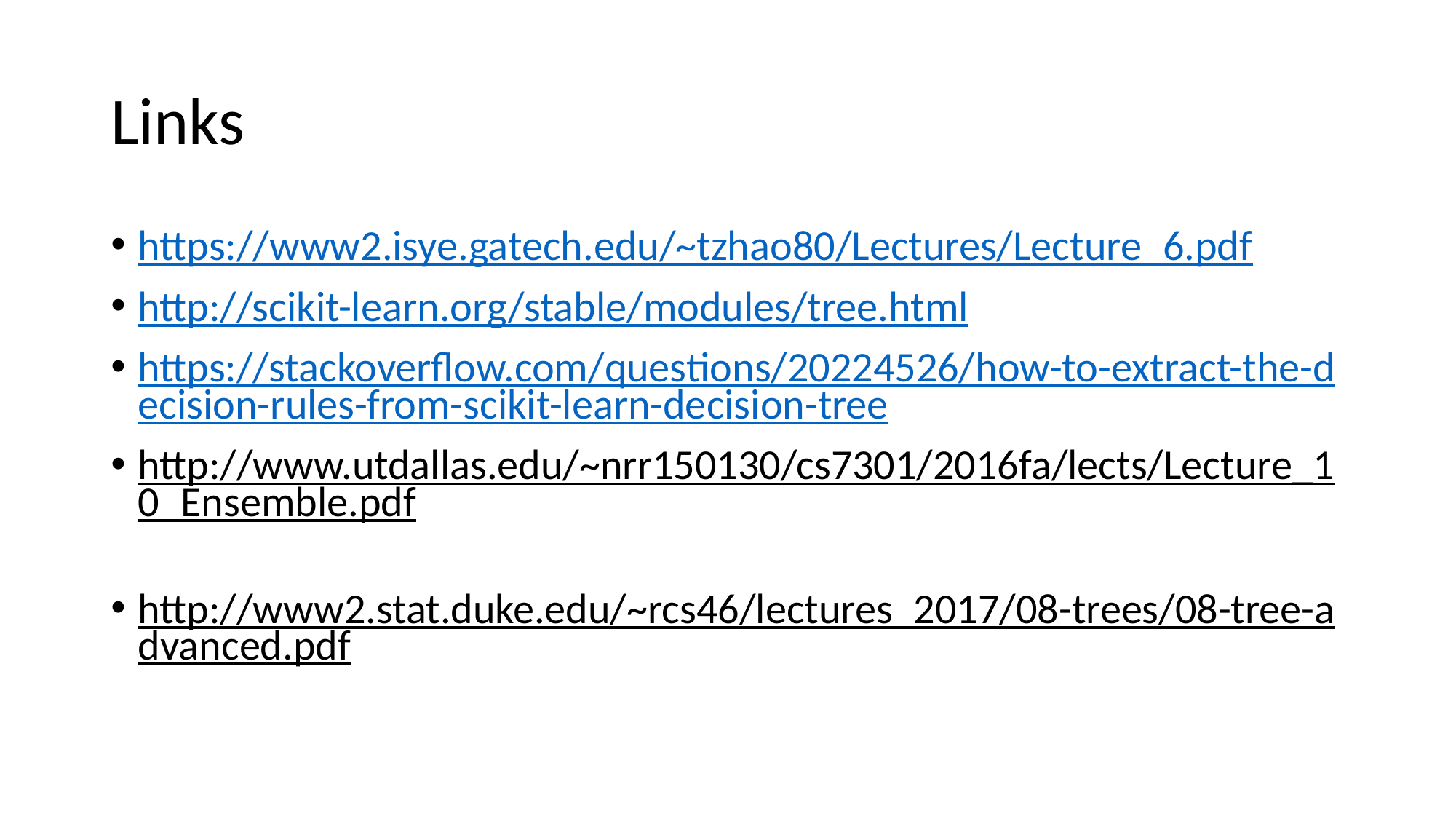

# Links
https://www2.isye.gatech.edu/~tzhao80/Lectures/Lecture_6.pdf
http://scikit-learn.org/stable/modules/tree.html
https://stackoverflow.com/questions/20224526/how-to-extract-the-decision-rules-from-scikit-learn-decision-tree
http://www.utdallas.edu/~nrr150130/cs7301/2016fa/lects/Lecture_10_Ensemble.pdf
http://www2.stat.duke.edu/~rcs46/lectures_2017/08-trees/08-tree-advanced.pdf